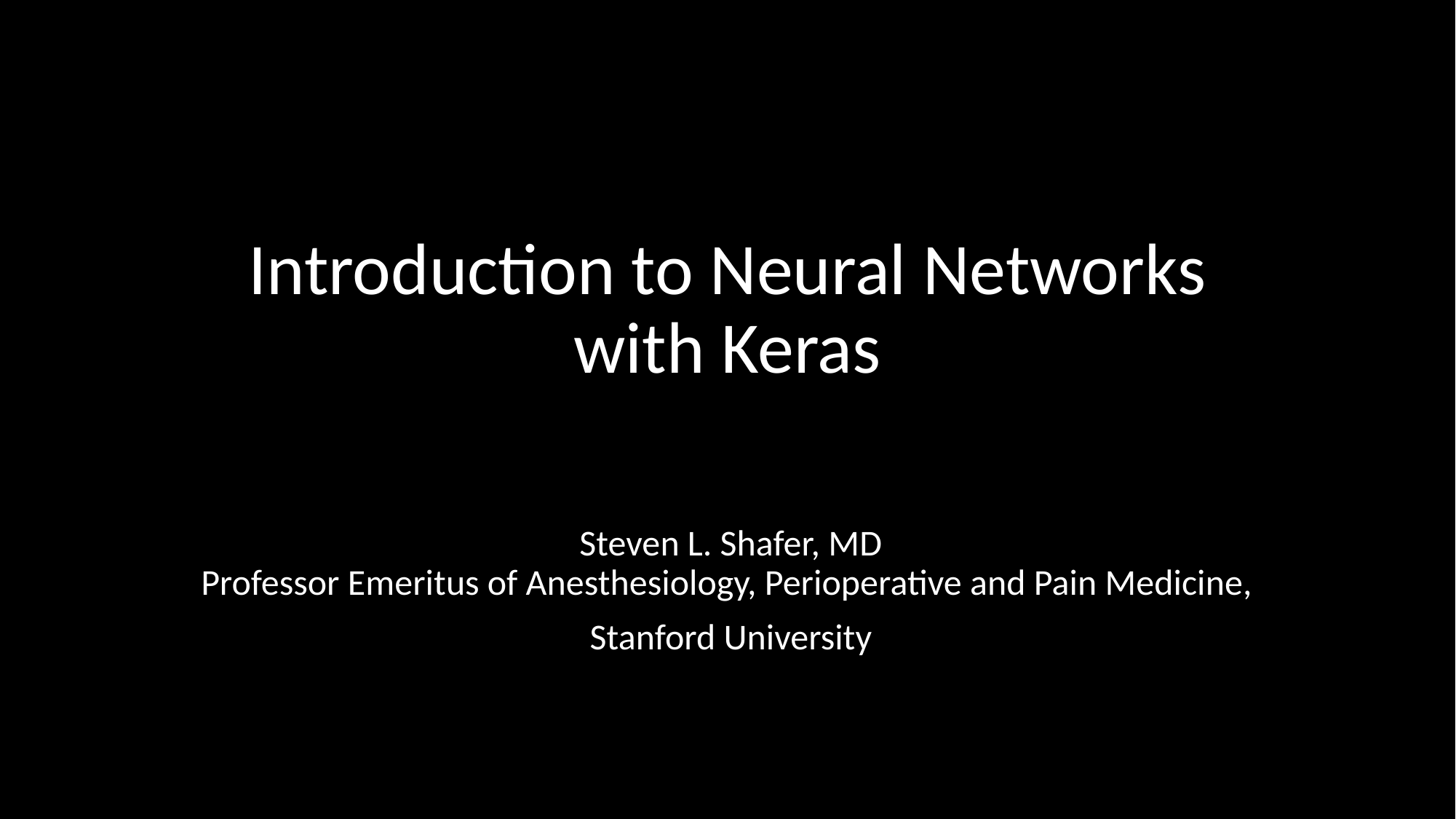

# Introduction to Neural Networks with Keras
Steven L. Shafer, MD
Professor Emeritus of Anesthesiology, Perioperative and Pain Medicine,
Stanford University